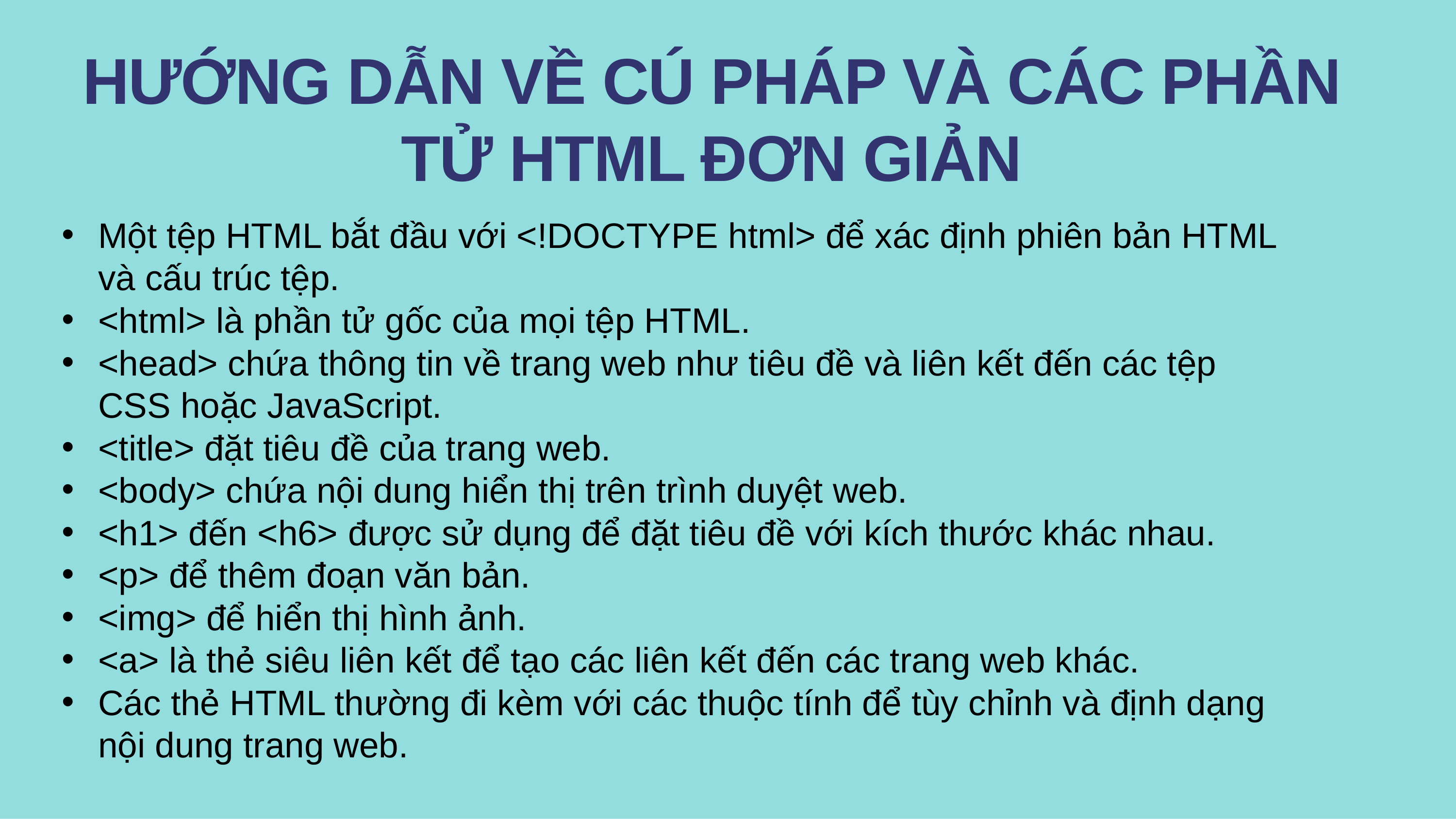

# HƯỚNG DẪN VỀ CÚ PHÁP VÀ CÁC PHẦN TỬ HTML ĐƠN GIẢN
Một tệp HTML bắt đầu với <!DOCTYPE html> để xác định phiên bản HTML và cấu trúc tệp.
<html> là phần tử gốc của mọi tệp HTML.
<head> chứa thông tin về trang web như tiêu đề và liên kết đến các tệp CSS hoặc JavaScript.
<title> đặt tiêu đề của trang web.
<body> chứa nội dung hiển thị trên trình duyệt web.
<h1> đến <h6> được sử dụng để đặt tiêu đề với kích thước khác nhau.
<p> để thêm đoạn văn bản.
<img> để hiển thị hình ảnh.
<a> là thẻ siêu liên kết để tạo các liên kết đến các trang web khác.
Các thẻ HTML thường đi kèm với các thuộc tính để tùy chỉnh và định dạng nội dung trang web.